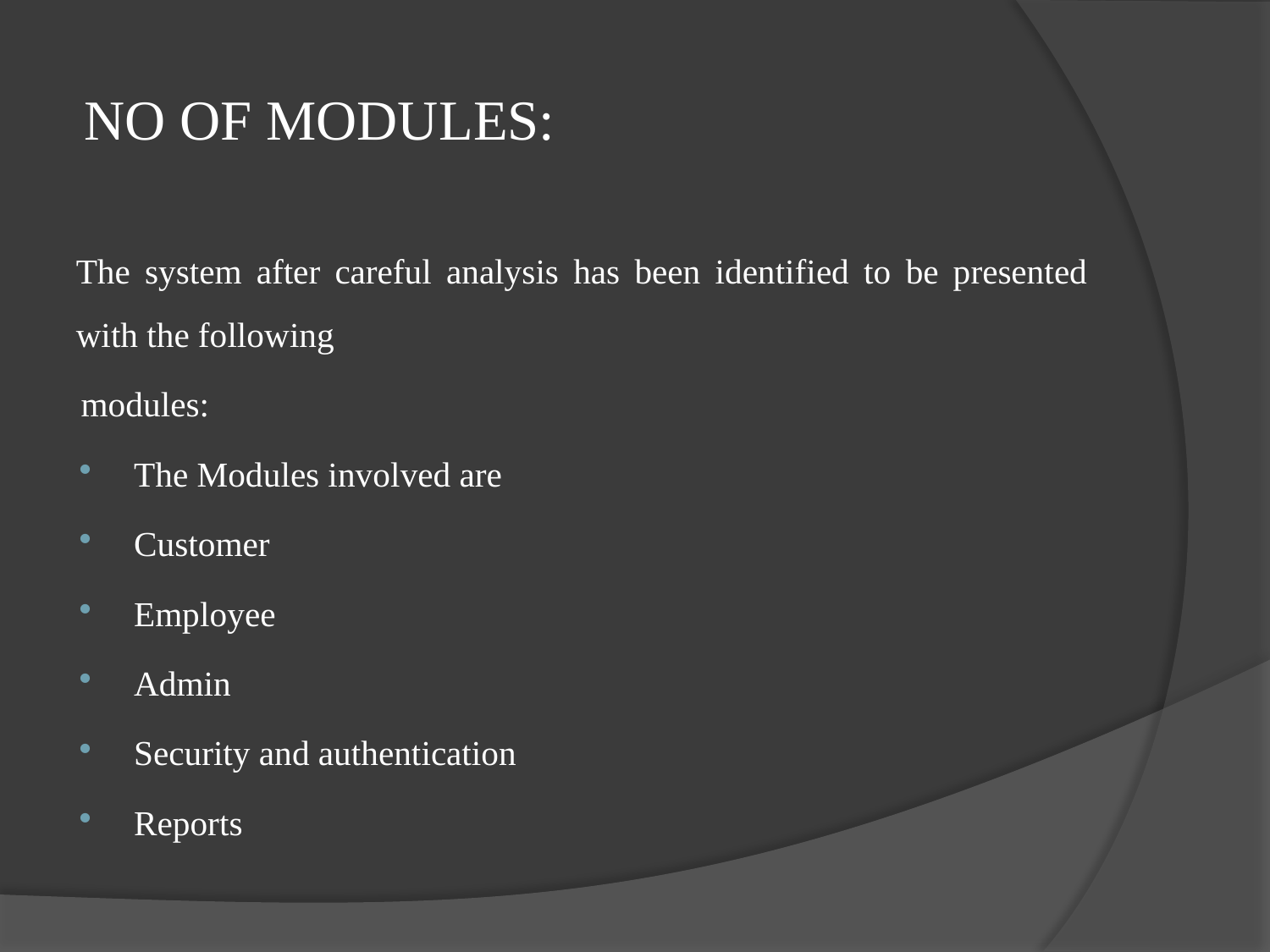

# NO OF MODULES:
The system after careful analysis has been identified to be presented with the following
modules:
The Modules involved are
Customer
Employee
Admin
Security and authentication
Reports